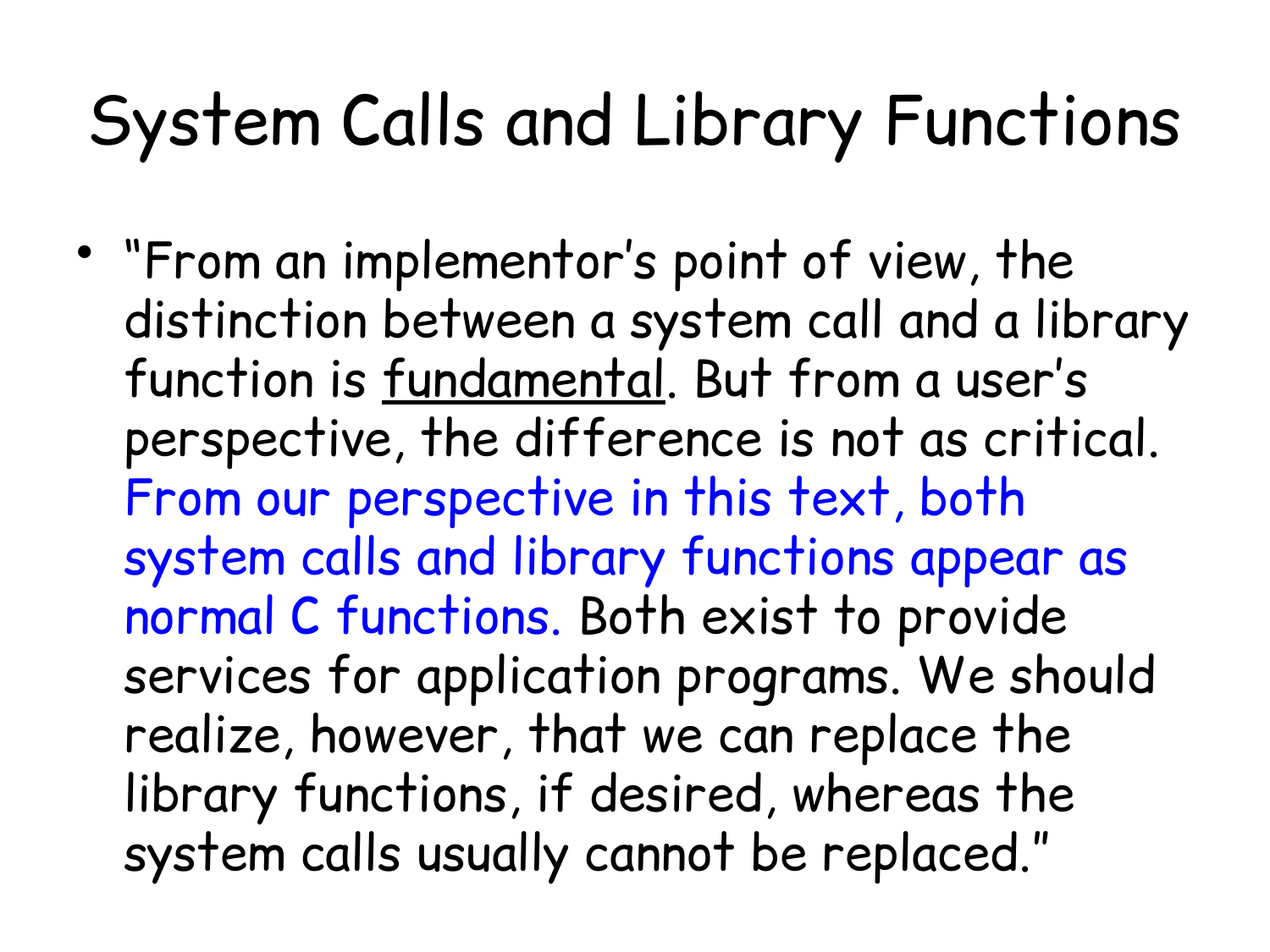

# System Calls and Library Functions
“From an implementor’s point of view, the distinction between a system call and a library function is fundamental. But from a user’s perspective, the difference is not as critical. From our perspective in this text, both system calls and library functions appear as normal C functions. Both exist to provide services for application programs. We should realize, however, that we can replace the library functions, if desired, whereas the system calls usually cannot be replaced.”